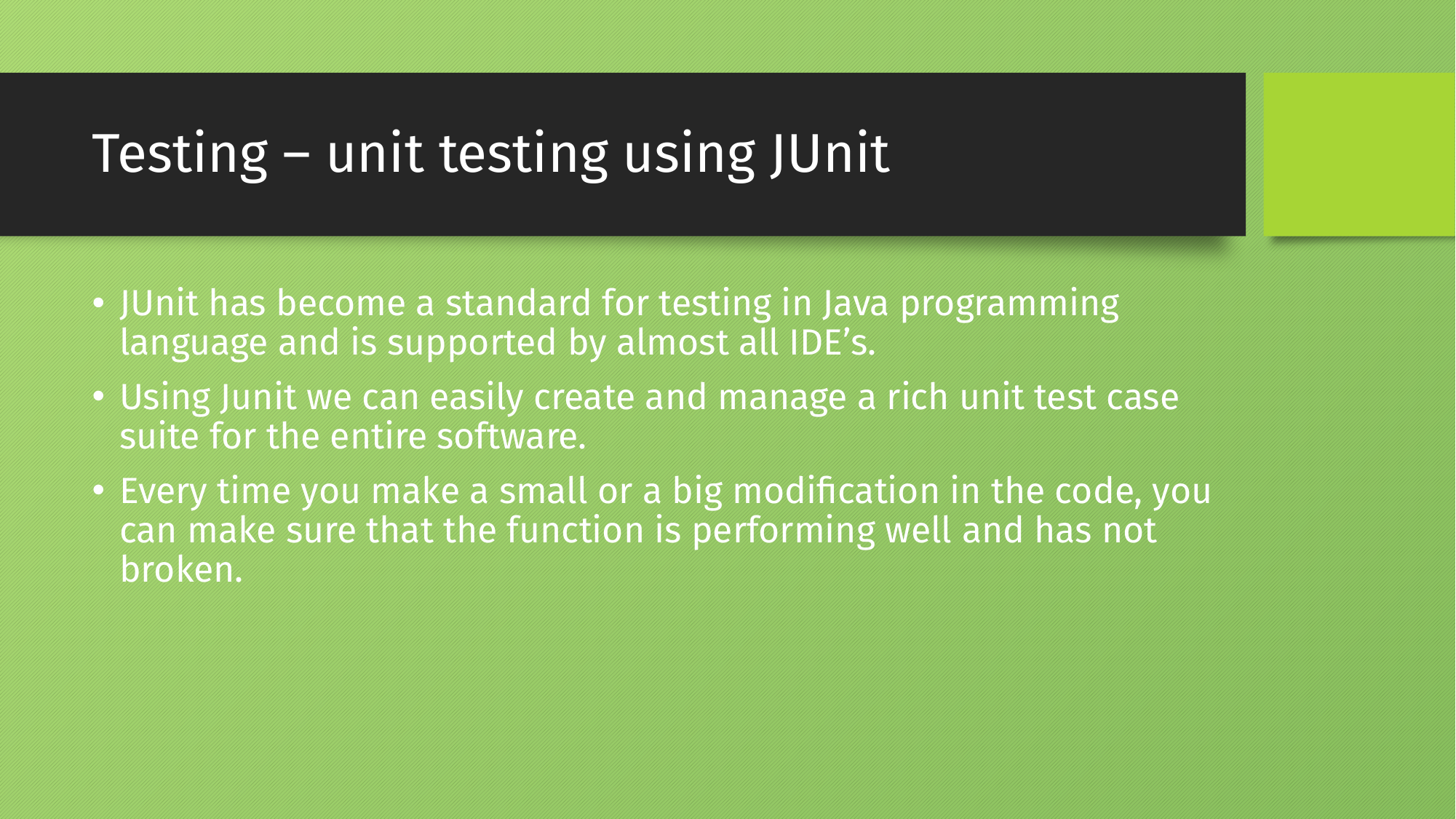

# Testing – unit testing using JUnit
JUnit has become a standard for testing in Java programming language and is supported by almost all IDE’s.
Using Junit we can easily create and manage a rich unit test case suite for the entire software.
Every time you make a small or a big modification in the code, you can make sure that the function is performing well and has not broken.